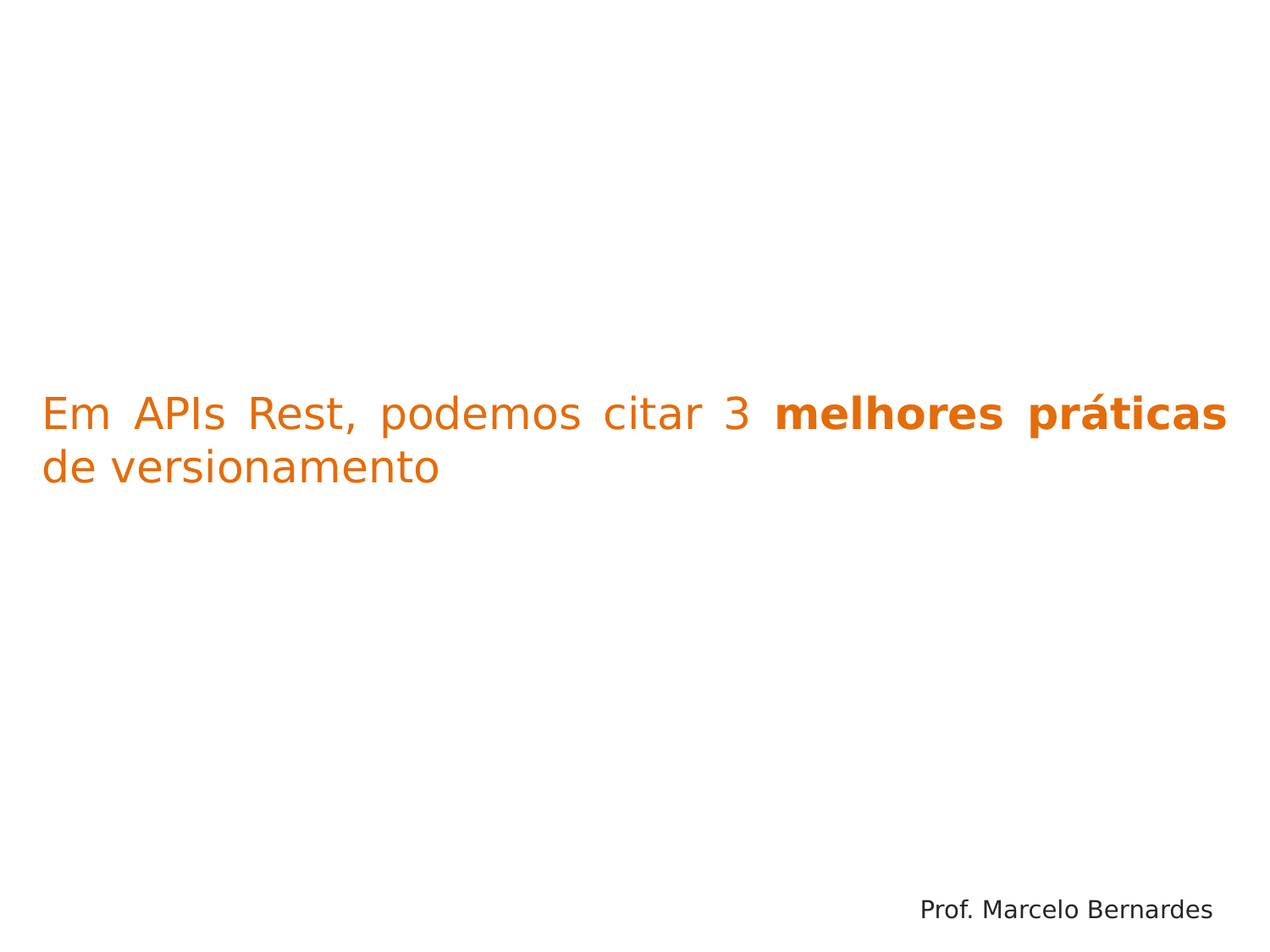

Em APIs Rest, podemos citar 3 melhores práticas de versionamento
Prof. Marcelo Bernardes